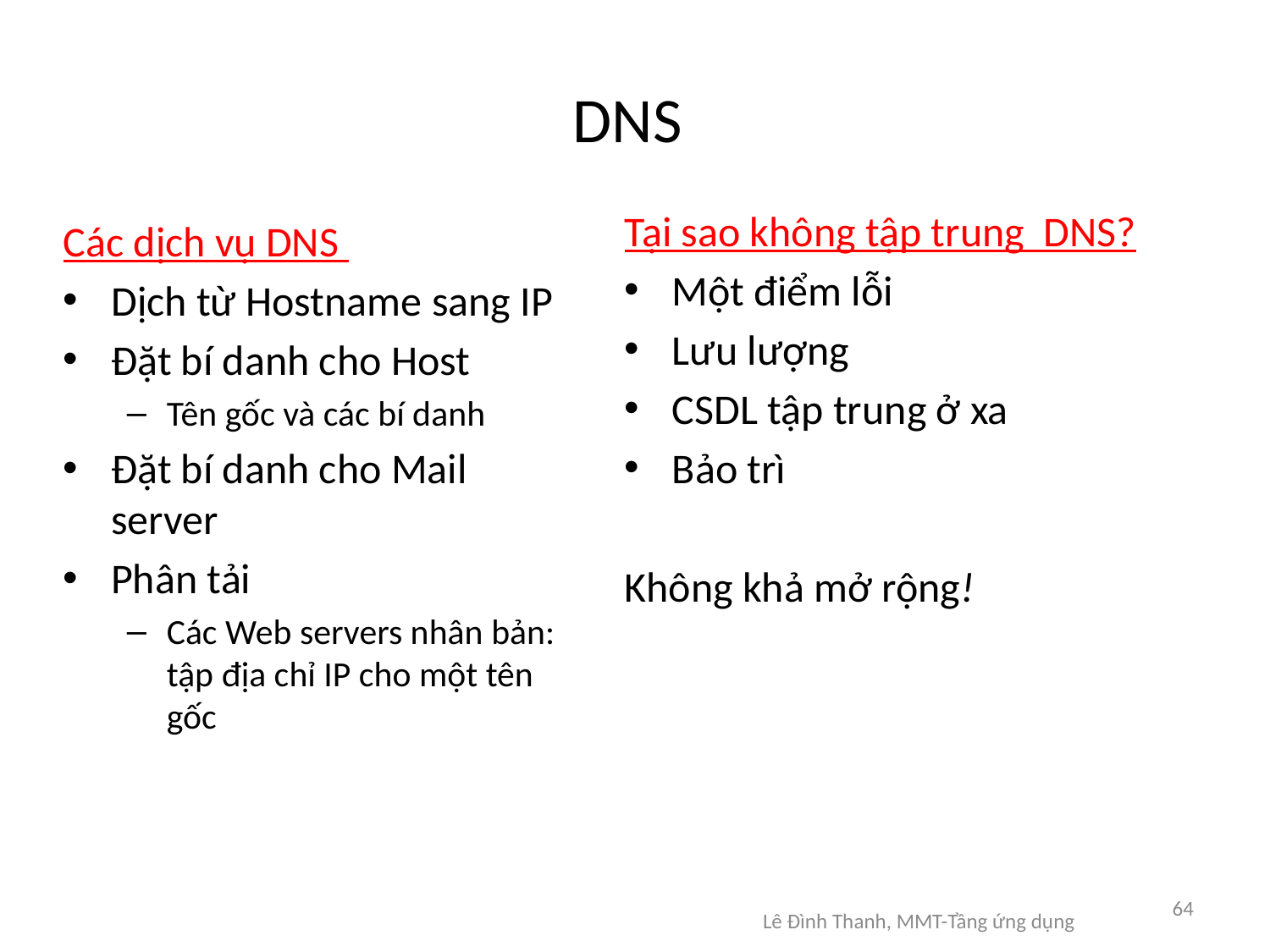

# DNS
Tại sao không tập trung  DNS?
Một điểm lỗi
Lưu lượng
CSDL tập trung ở xa
Bảo trì

Không khả mở rộng!
Các dịch vụ DNS
Dịch từ Hostname sang IP
Đặt bí danh cho Host
Tên gốc và các bí danh
Đặt bí danh cho Mail server
Phân tải
Các Web servers nhân bản: tập địa chỉ IP cho một tên gốc
64
Lê Đình Thanh, MMT-Tầng ứng dụng